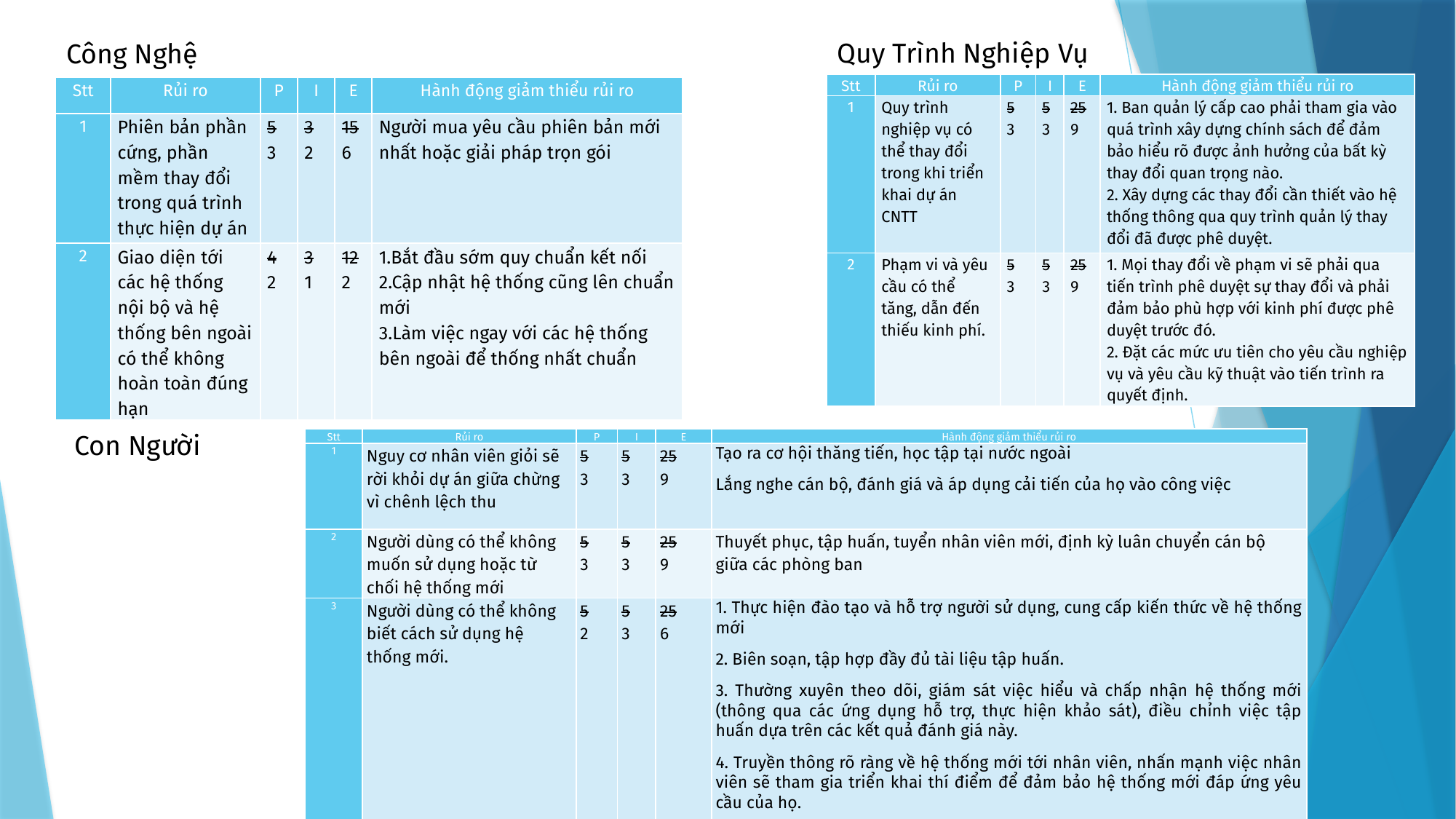

Quy Trình Nghiệp Vụ
Công Nghệ
| Stt | Rủi ro | P | I | E | Hành động giảm thiểu rủi ro |
| --- | --- | --- | --- | --- | --- |
| 1 | Quy trình nghiệp vụ có thể thay đổi trong khi triển khai dự án CNTT | 5 3 | 5 3 | 25 9 | 1. Ban quản lý cấp cao phải tham gia vào quá trình xây dựng chính sách để đảm bảo hiểu rõ được ảnh hưởng của bất kỳ thay đổi quan trọng nào. 2. Xây dựng các thay đổi cần thiết vào hệ thống thông qua quy trình quản lý thay đổi đã được phê duyệt. |
| 2 | Phạm vi và yêu cầu có thể tăng, dẫn đến thiếu kinh phí. | 5 3 | 5 3 | 25 9 | 1. Mọi thay đổi về phạm vi sẽ phải qua tiến trình phê duyệt sự thay đổi và phải đảm bảo phù hợp với kinh phí được phê duyệt trước đó. 2. Đặt các mức ưu tiên cho yêu cầu nghiệp vụ và yêu cầu kỹ thuật vào tiến trình ra quyết định. |
| Stt | Rủi ro | P | I | E | Hành động giảm thiểu rủi ro |
| --- | --- | --- | --- | --- | --- |
| 1 | Phiên bản phần cứng, phần mềm thay đổi trong quá trình thực hiện dự án | 5 3 | 3 2 | 15 6 | Người mua yêu cầu phiên bản mới nhất hoặc giải pháp trọn gói |
| 2 | Giao diện tới các hệ thống nội bộ và hệ thống bên ngoài có thể không hoàn toàn đúng hạn | 4 2 | 3 1 | 12 2 | 1.Bắt đầu sớm quy chuẩn kết nối 2.Cập nhật hệ thống cũng lên chuẩn mới 3.Làm việc ngay với các hệ thống bên ngoài để thống nhất chuẩn |
Con Người
| Stt | Rủi ro | P | I | E | Hành động giảm thiểu rủi ro |
| --- | --- | --- | --- | --- | --- |
| 1 | Nguy cơ nhân viên giỏi sẽ rời khỏi dự án giữa chừng vì chênh lệch thu | 5 3 | 5 3 | 25 9 | Tạo ra cơ hội thăng tiến, học tập tại nước ngoài Lắng nghe cán bộ, đánh giá và áp dụng cải tiến của họ vào công việc |
| 2 | Người dùng có thể không muốn sử dụng hoặc từ chối hệ thống mới | 5 3 | 5 3 | 25 9 | Thuyết phục, tập huấn, tuyển nhân viên mới, định kỳ luân chuyển cán bộ giữa các phòng ban |
| 3 | Người dùng có thể không biết cách sử dụng hệ thống mới. | 5 2 | 5 3 | 25 6 | 1. Thực hiện đào tạo và hỗ trợ người sử dụng, cung cấp kiến thức về hệ thống mới 2. Biên soạn, tập hợp đầy đủ tài liệu tập huấn. 3. Thường xuyên theo dõi, giám sát việc hiểu và chấp nhận hệ thống mới (thông qua các ứng dụng hỗ trợ, thực hiện khảo sát), điều chỉnh việc tập huấn dựa trên các kết quả đánh giá này. 4. Truyền thông rõ ràng về hệ thống mới tới nhân viên, nhấn mạnh việc nhân viên sẽ tham gia triển khai thí điểm để đảm bảo hệ thống mới đáp ứng yêu cầu của họ. |